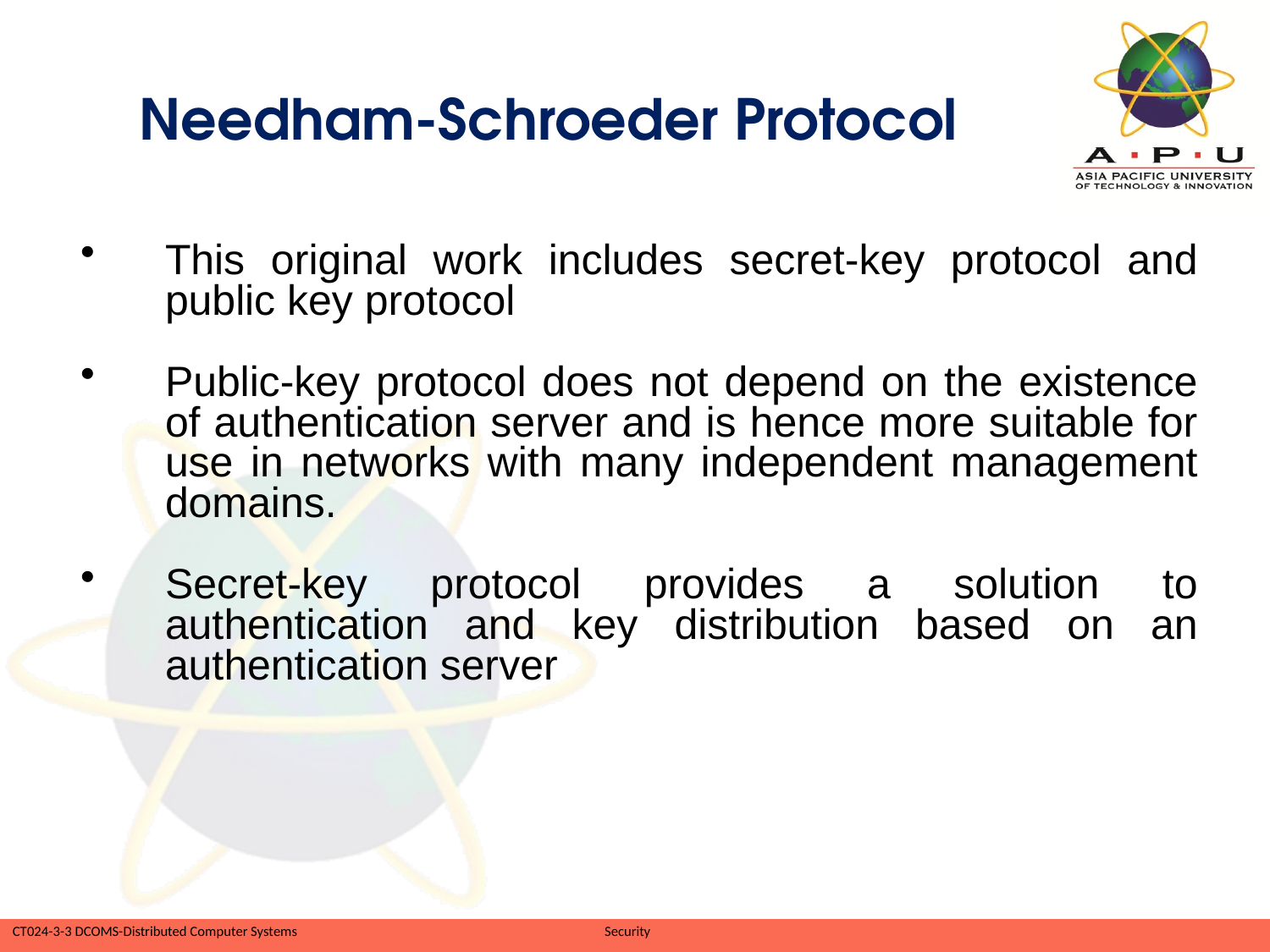

# Needham-Schroeder Protocol
This original work includes secret-key protocol and public key protocol

Public-key protocol does not depend on the existence of authentication server and is hence more suitable for use in networks with many independent management domains.

Secret-key protocol provides a solution to authentication and key distribution based on an authentication server